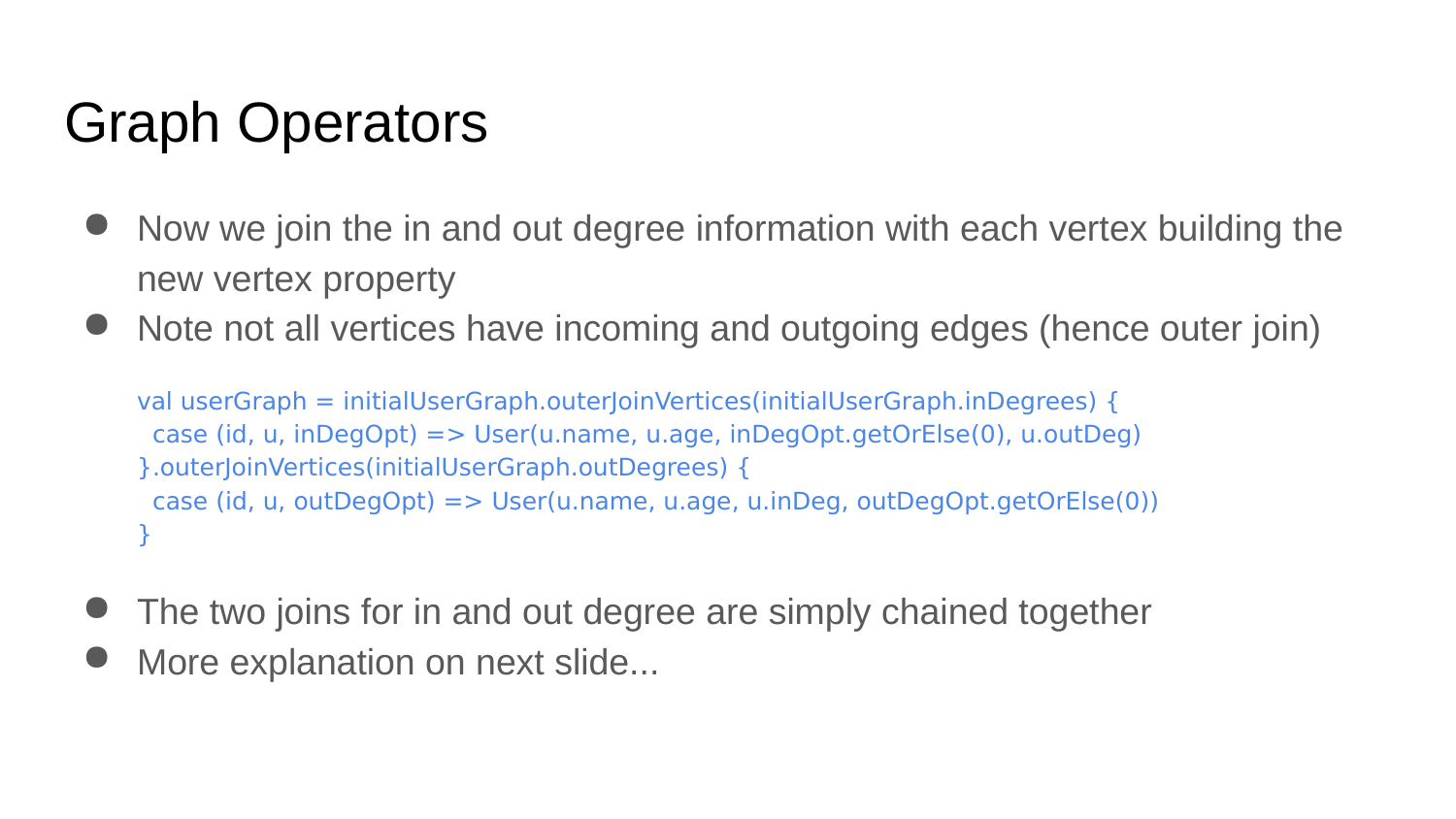

# Graph Operators

Now we join the in and out degree information with each vertex building the new vertex property
Note not all vertices have incoming and outgoing edges (hence outer join)
val userGraph = initialUserGraph.outerJoinVertices(initialUserGraph.inDegrees) {
  case (id, u, inDegOpt) => User(u.name, u.age, inDegOpt.getOrElse(0), u.outDeg)
}.outerJoinVertices(initialUserGraph.outDegrees) {
  case (id, u, outDegOpt) => User(u.name, u.age, u.inDeg, outDegOpt.getOrElse(0))
}

The two joins for in and out degree are simply chained together
More explanation on next slide...